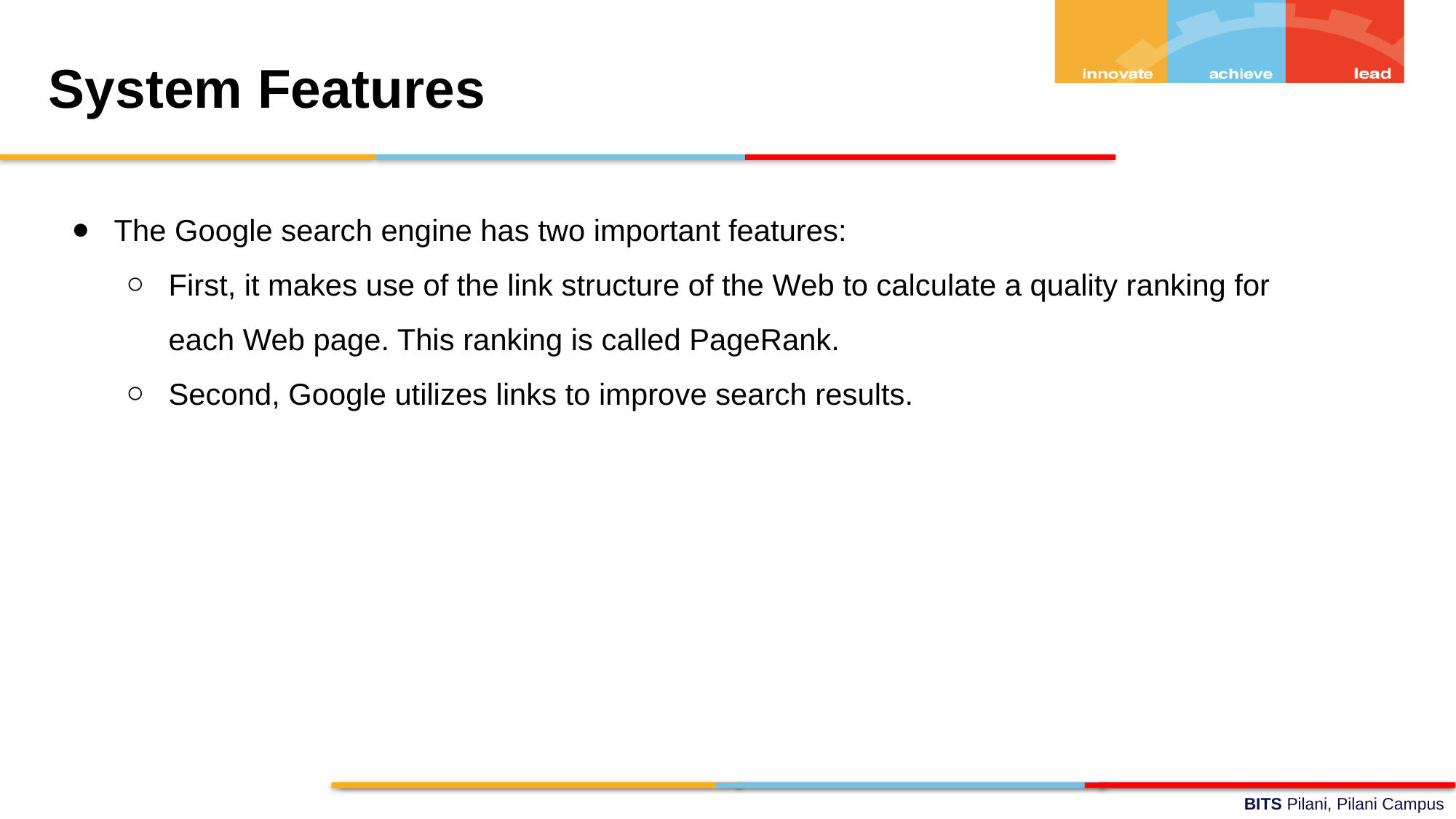

System Features
The Google search engine has two important features:
First, it makes use of the link structure of the Web to calculate a quality ranking for each Web page. This ranking is called PageRank.
Second, Google utilizes links to improve search results.